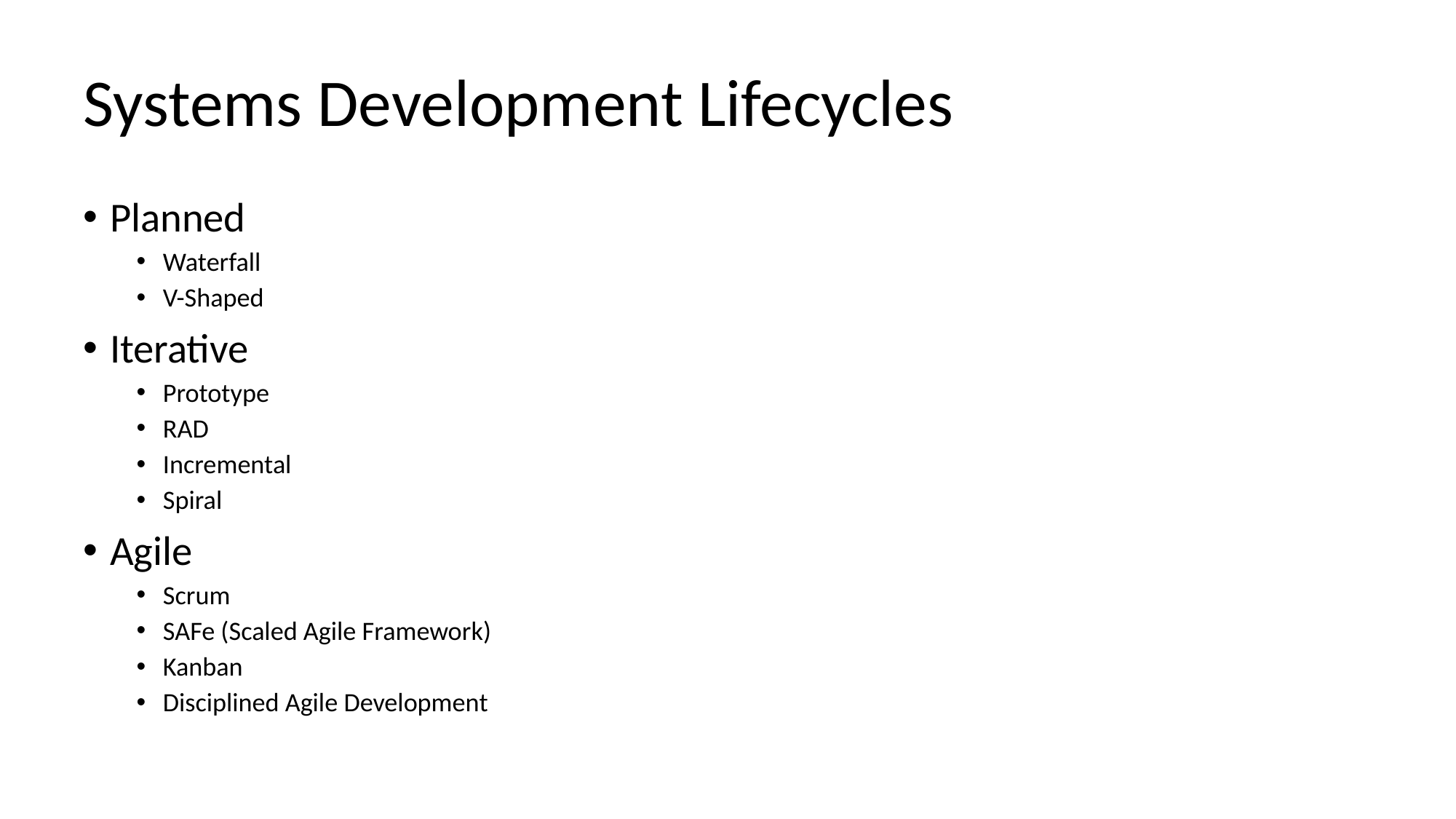

# Systems Development Lifecycles
Planned
Waterfall
V-Shaped
Iterative
Prototype
RAD
Incremental
Spiral
Agile
Scrum
SAFe (Scaled Agile Framework)
Kanban
Disciplined Agile Development